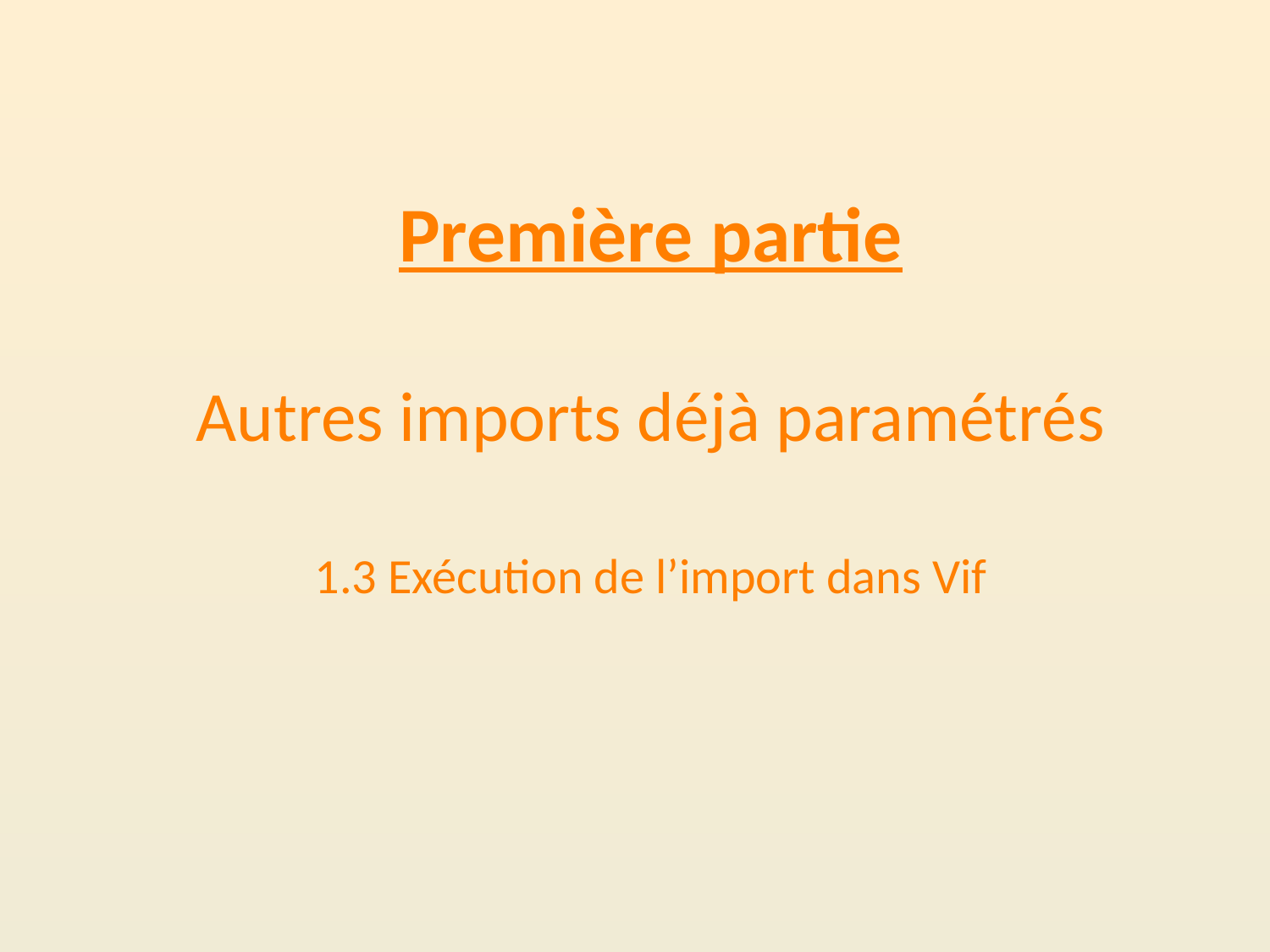

Première partie

Autres imports déjà paramétrés

1.3 Exécution de l’import dans Vif